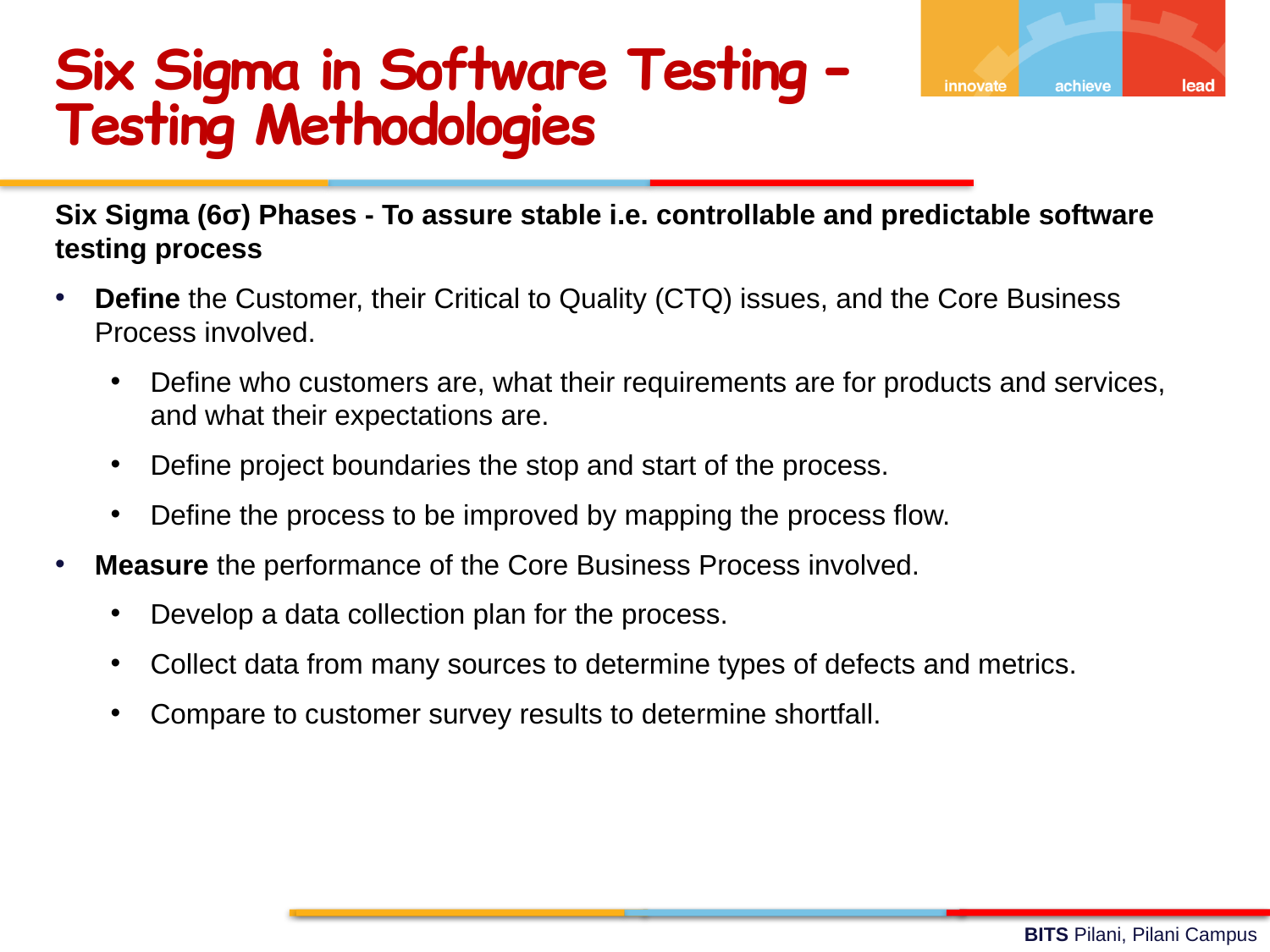

Six Sigma in Software Testing –
Testing Methodologies
Six Sigma (6σ) Phases - To assure stable i.e. controllable and predictable software testing process
Define the Customer, their Critical to Quality (CTQ) issues, and the Core Business Process involved.
Define who customers are, what their requirements are for products and services, and what their expectations are.
Define project boundaries the stop and start of the process.
Define the process to be improved by mapping the process flow.
Measure the performance of the Core Business Process involved.
Develop a data collection plan for the process.
Collect data from many sources to determine types of defects and metrics.
Compare to customer survey results to determine shortfall.